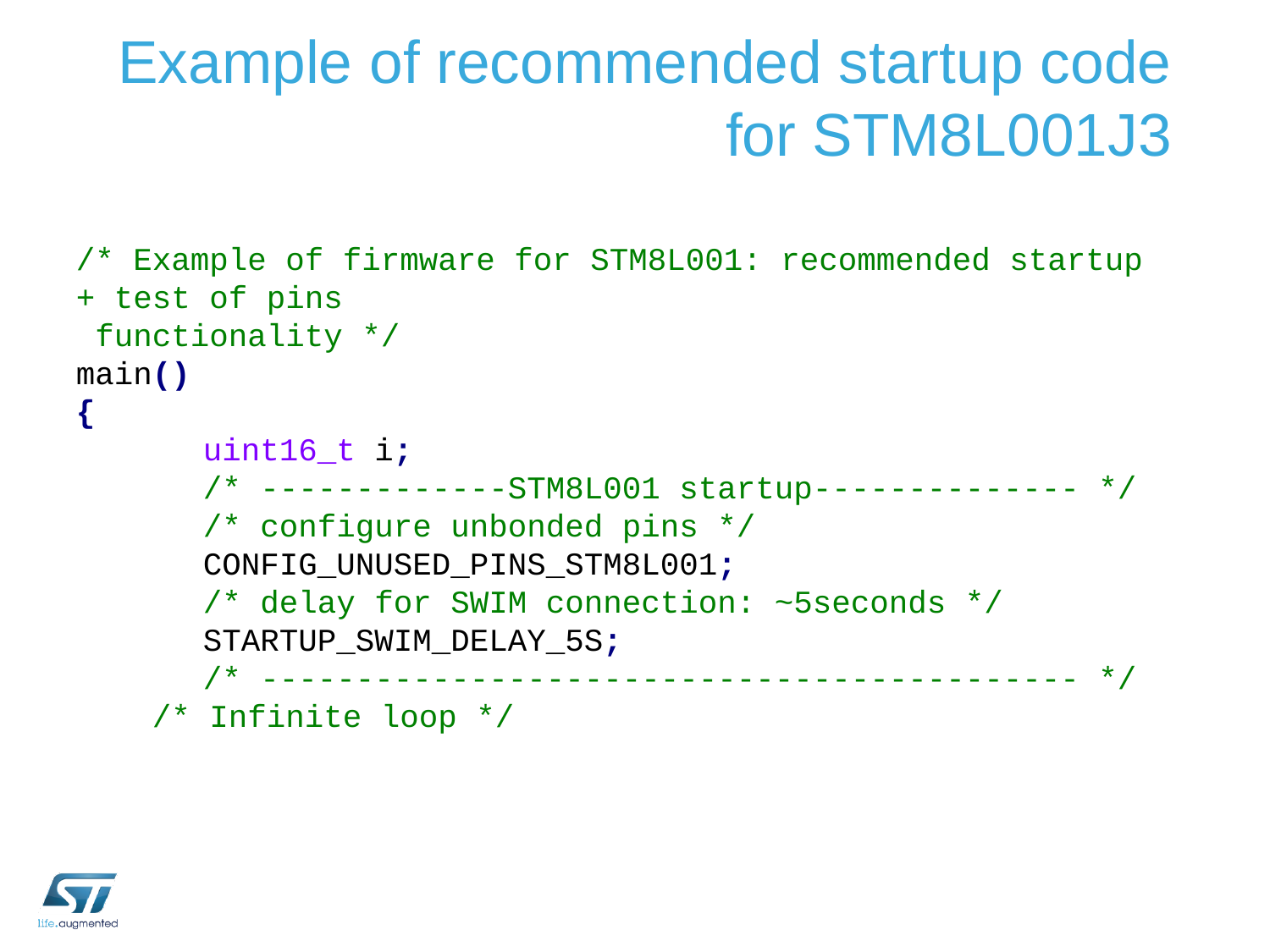

# Example of recommended startup code for STM8L001J3
/* Example of firmware for STM8L001: recommended startup + test of pins
 functionality */
main()
{
	uint16_t i;
	/* -------------STM8L001 startup-------------- */
	/* configure unbonded pins */
	CONFIG_UNUSED_PINS_STM8L001;
	/* delay for SWIM connection: ~5seconds */
	STARTUP_SWIM_DELAY_5S;
	/* ------------------------------------------- */
    /* Infinite loop */